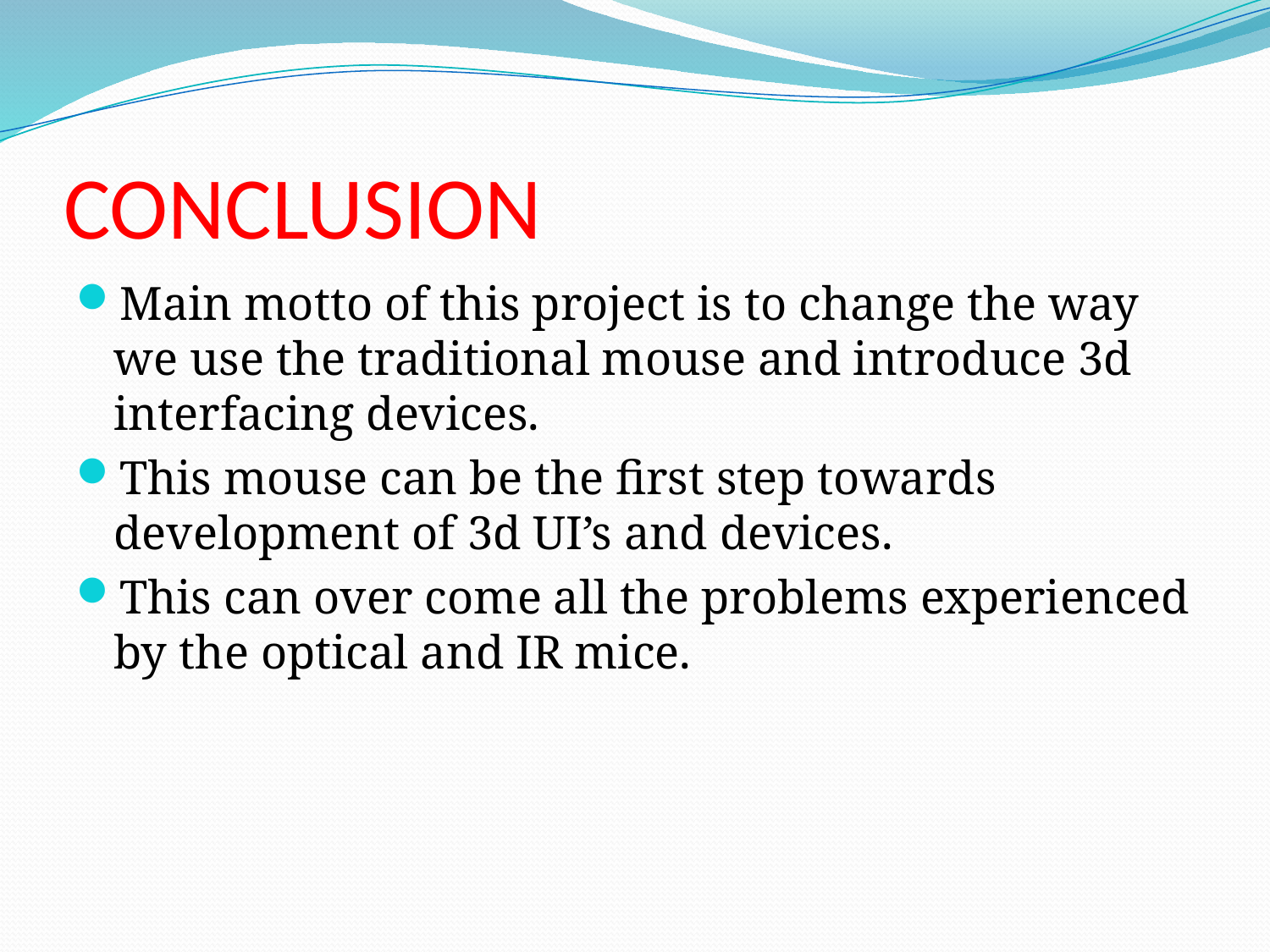

# CONCLUSION
Main motto of this project is to change the way we use the traditional mouse and introduce 3d interfacing devices.
This mouse can be the first step towards development of 3d UI’s and devices.
This can over come all the problems experienced by the optical and IR mice.